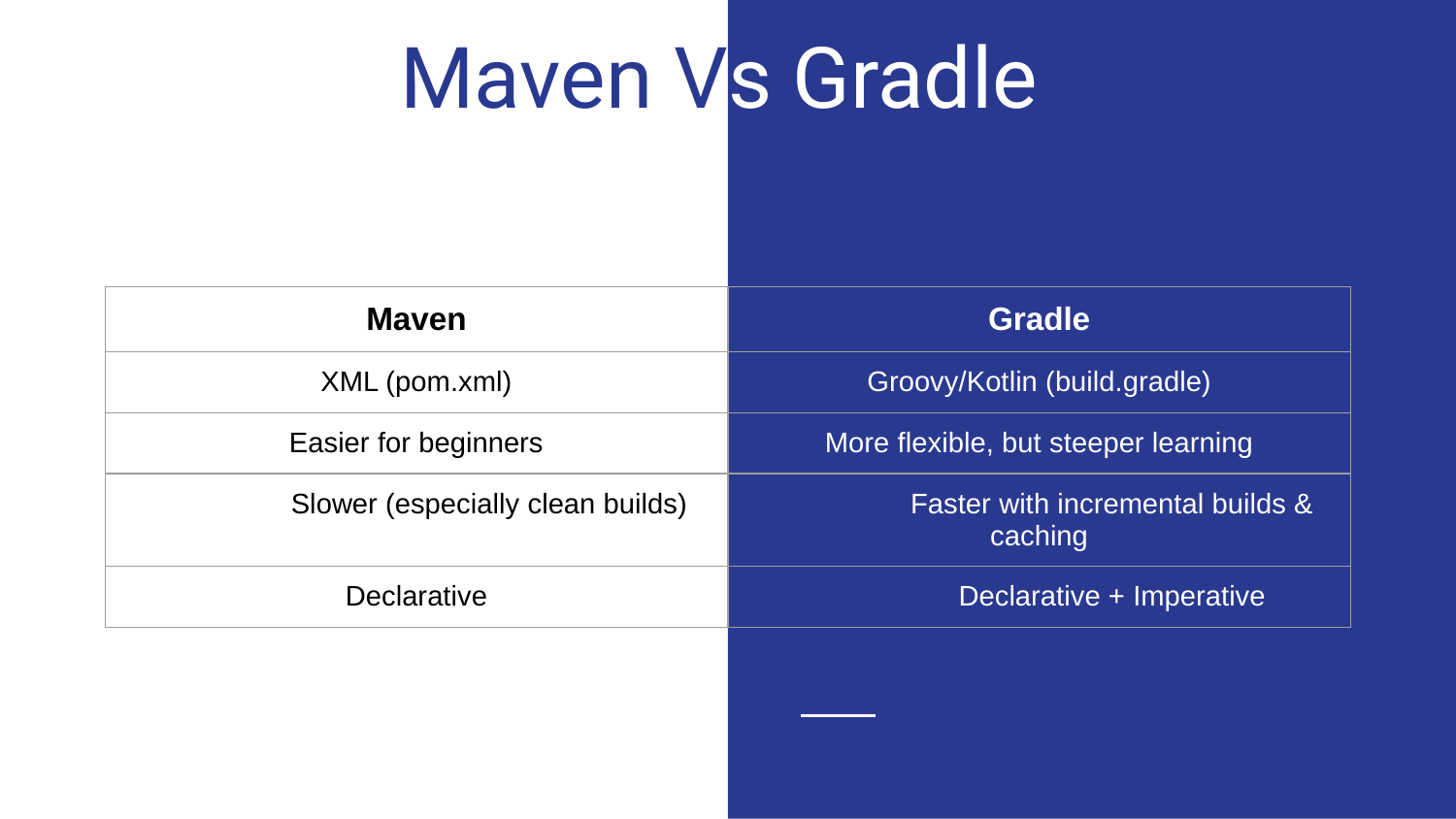

# Maven Vs Gradle
| Maven | Gradle |
| --- | --- |
| XML (pom.xml) | Groovy/Kotlin (build.gradle) |
| Easier for beginners | More flexible, but steeper learning |
| Slower (especially clean builds) | Faster with incremental builds & caching |
| Declarative | Declarative + Imperative |